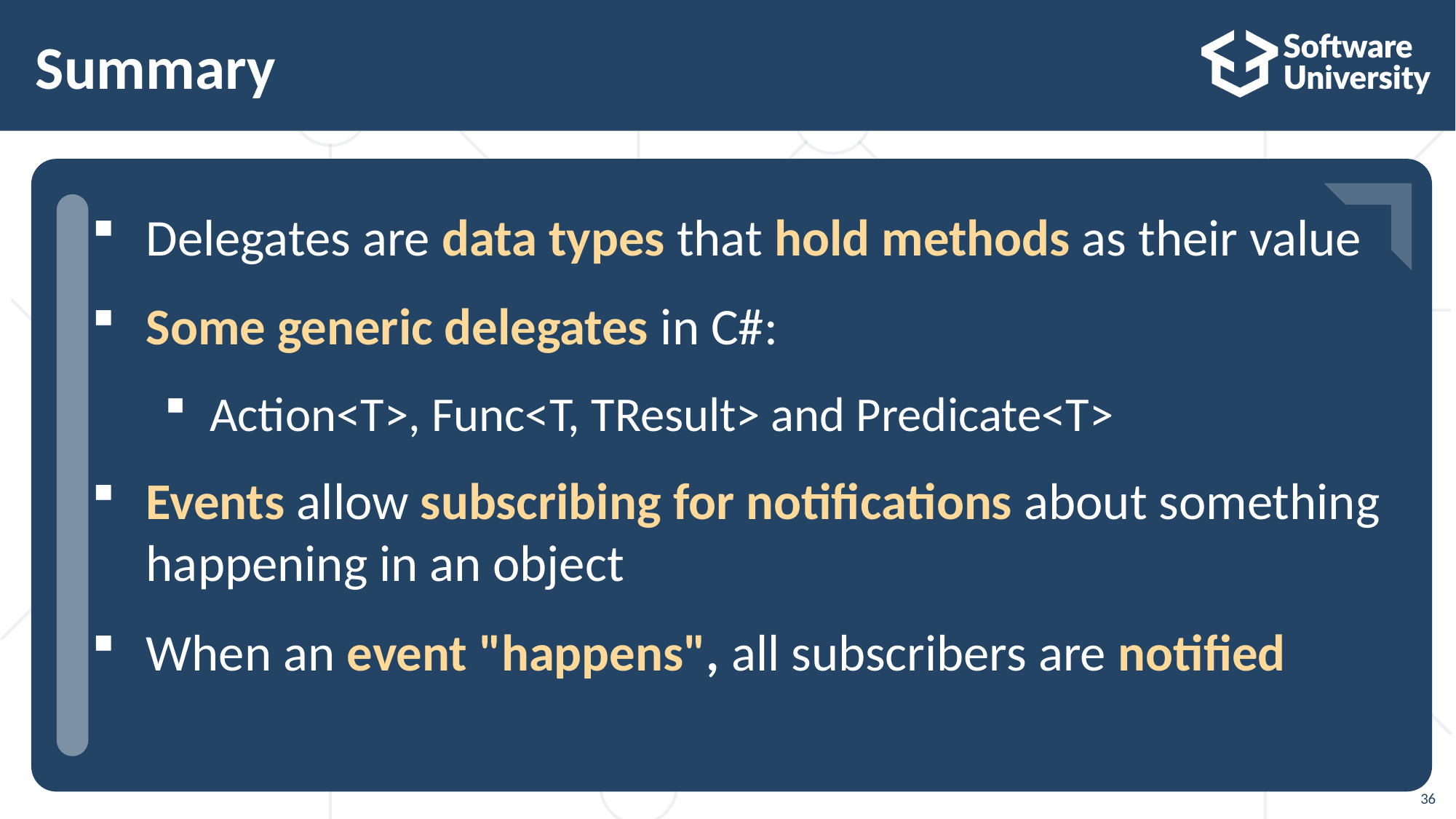

# Summary

…
…
…

Delegates are data types that hold methods as their value
Some generic delegates in C#:
Action<T>, Func<T, TResult> and Predicate<T>
Events allow subscribing for notifications about something happening in an object
When an event "happens", all subscribers are notified

36